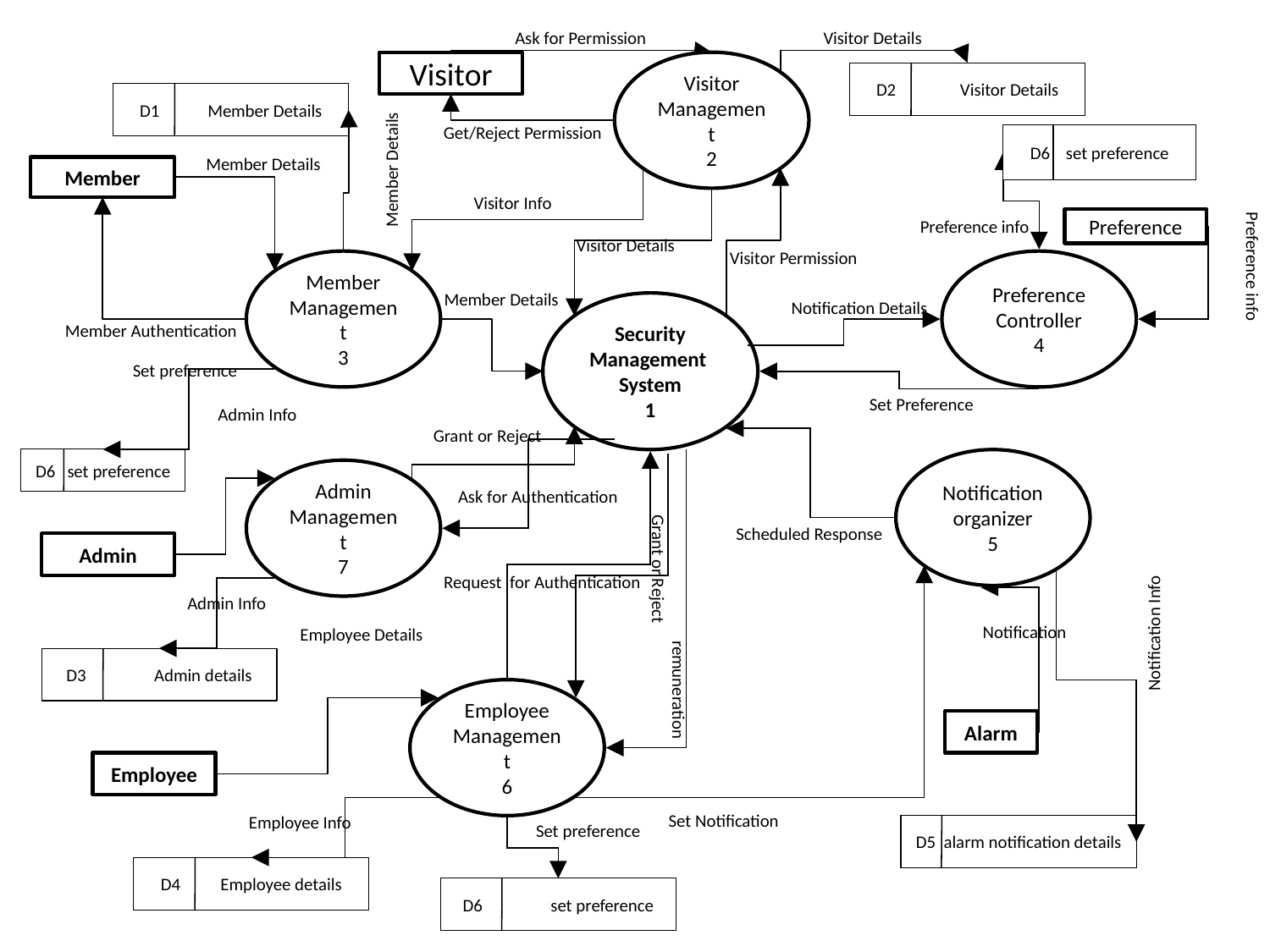

Ask for Permission
Visitor Details
Visitor
Visitor
Management
2
D2                Visitor Details
D1            Member Details
Get/Reject Permission
D6    set preference
Member Details
Member Details
Member
Visitor Info
Preference info
Preference
Visitor Details
Visitor Permission
Preference info
Member
Management
3
Preference Controller
4
Member Details
Notification Details
Security
Management
System
1
Member Authentication
Set preference
Set Preference
Admin Info
Grant or Reject
D6   set preference
Notification organizer
5
Admin
Management
7
Ask for Authentication
Scheduled Response
Admin
Grant or Reject
Request  for Authentication
Admin Info
Notification
Notification Info
Employee Details
D3                 Admin details
remuneration
Employee
Management
6
Alarm
Employee
Set Notification
Employee Info
Set preference
D5  alarm notification details
D4          Employee details
D6                 set preference